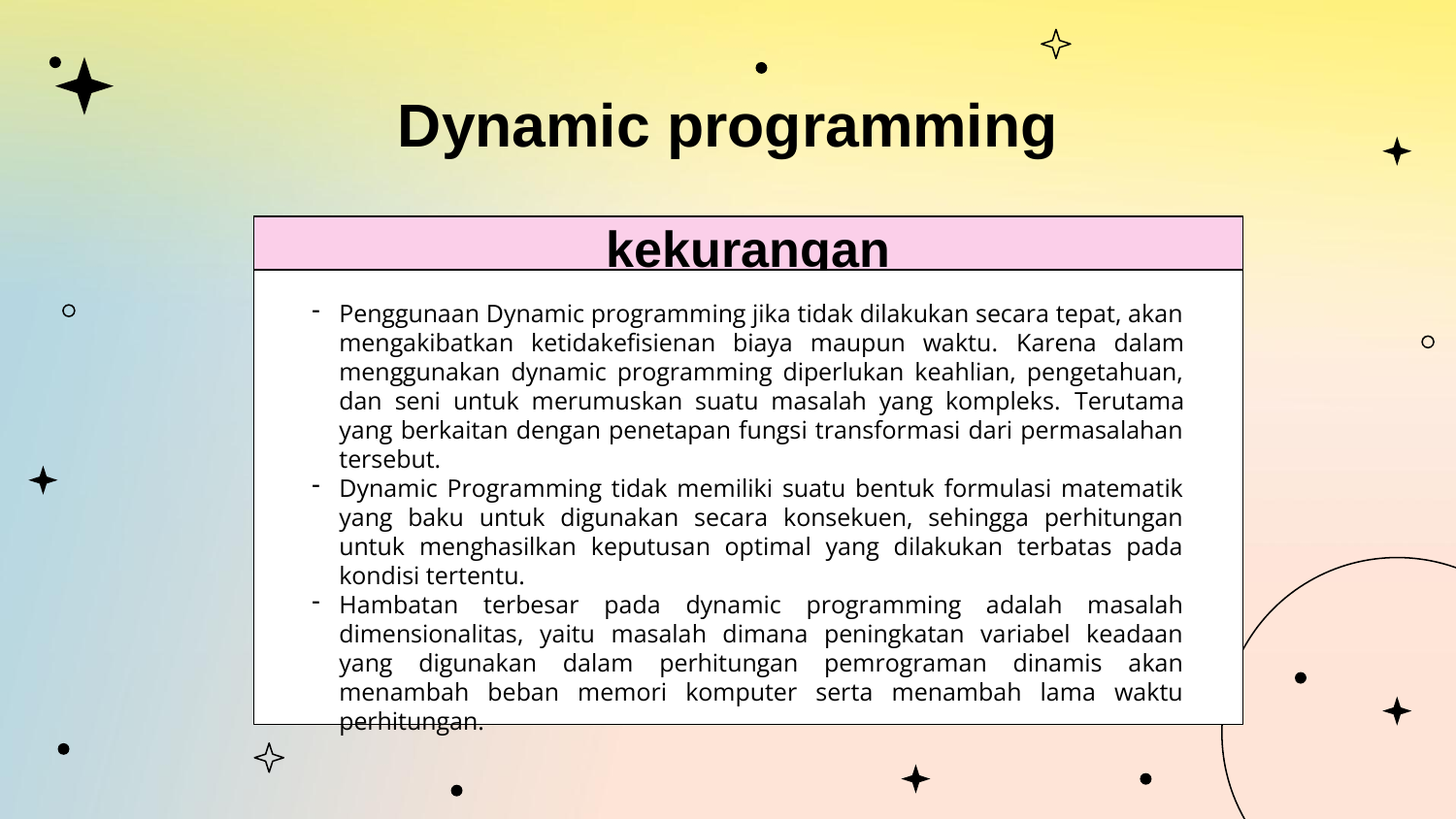

# Dynamic programming
kekurangan
Penggunaan Dynamic programming jika tidak dilakukan secara tepat, akan mengakibatkan ketidakefisienan biaya maupun waktu. Karena dalam menggunakan dynamic programming diperlukan keahlian, pengetahuan, dan seni untuk merumuskan suatu masalah yang kompleks. Terutama yang berkaitan dengan penetapan fungsi transformasi dari permasalahan tersebut.
Dynamic Programming tidak memiliki suatu bentuk formulasi matematik yang baku untuk digunakan secara konsekuen, sehingga perhitungan untuk menghasilkan keputusan optimal yang dilakukan terbatas pada kondisi tertentu.
Hambatan terbesar pada dynamic programming adalah masalah dimensionalitas, yaitu masalah dimana peningkatan variabel keadaan yang digunakan dalam perhitungan pemrograman dinamis akan menambah beban memori komputer serta menambah lama waktu perhitungan.